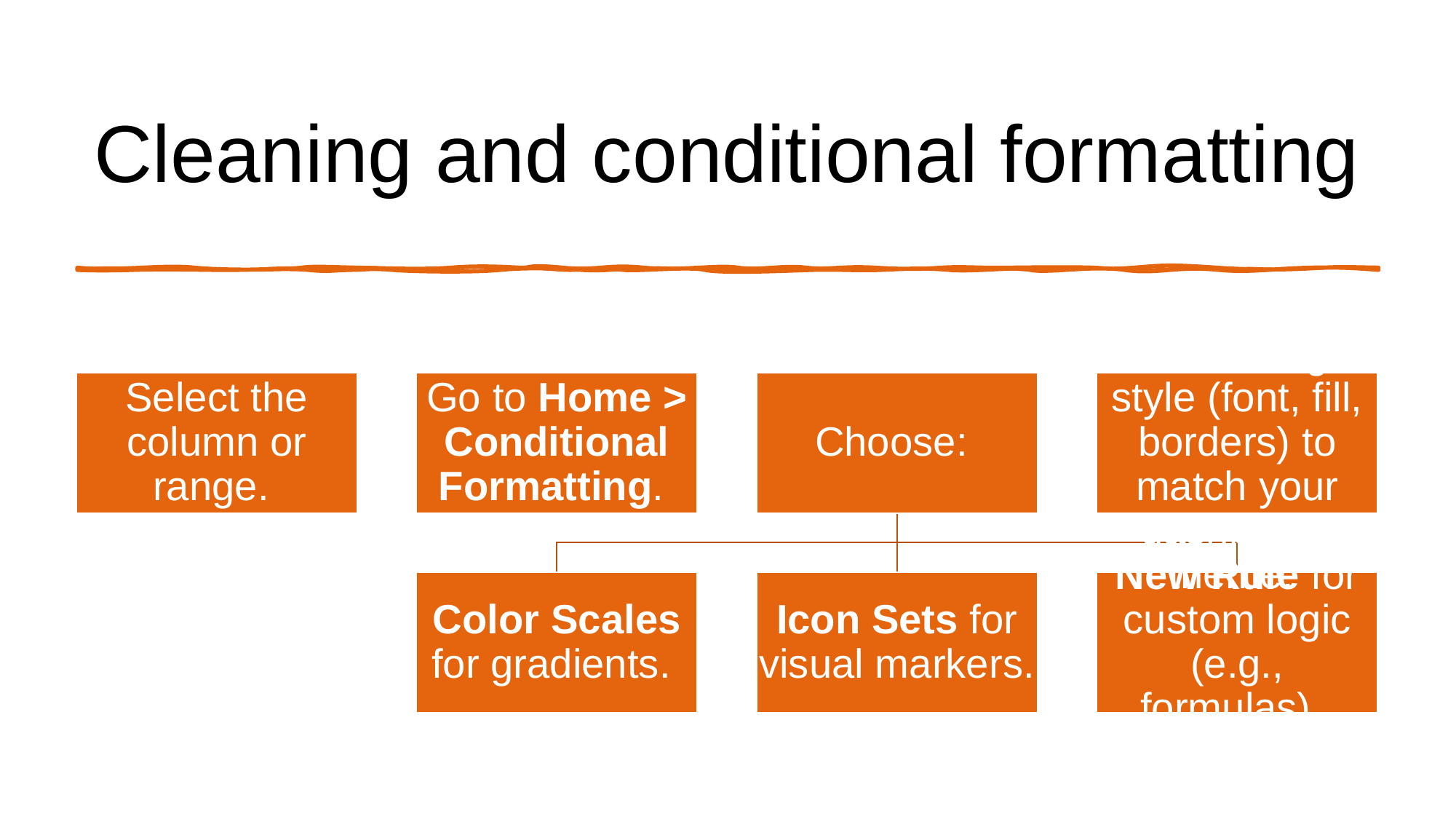

# Cleaning and conditional formatting

Select the column or range.
Go to Home > Conditional Formatting.
Choose:
Color Scales for gradients.
Icon Sets for visual markers.
New Rule for custom logic (e.g., formulas).
Adjust formatting style (font, fill, borders) to match your dashboard theme.